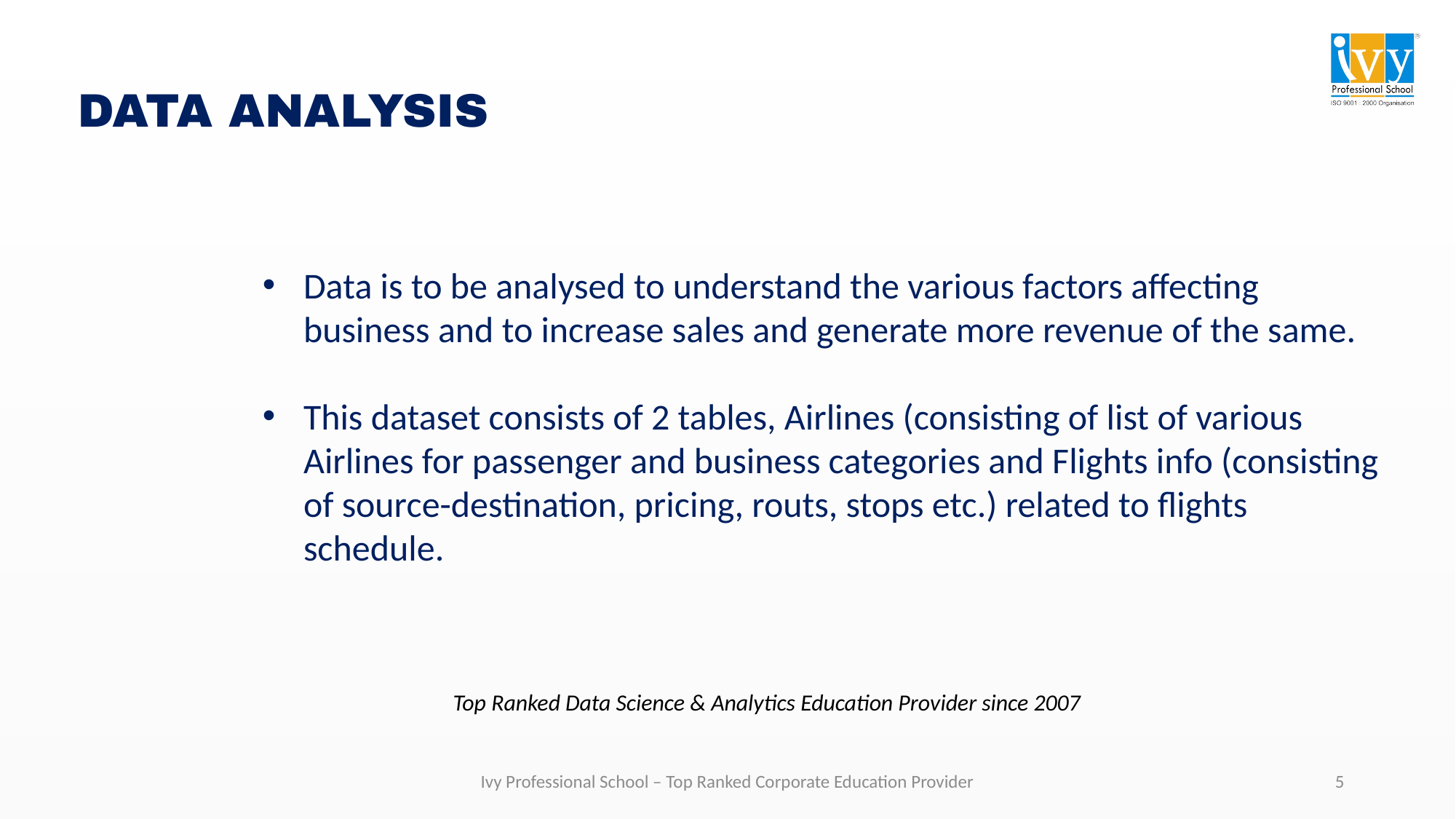

# DATA ANALYSIS

Data is to be analysed to understand the various factors affecting business and to increase sales and generate more revenue of the same.

This dataset consists of 2 tables, Airlines (consisting of list of various Airlines for passenger and business categories and Flights info (consisting of source-destination, pricing, routs, stops etc.) related to flights schedule.

Top Ranked Data Science & Analytics Education Provider since 2007

5